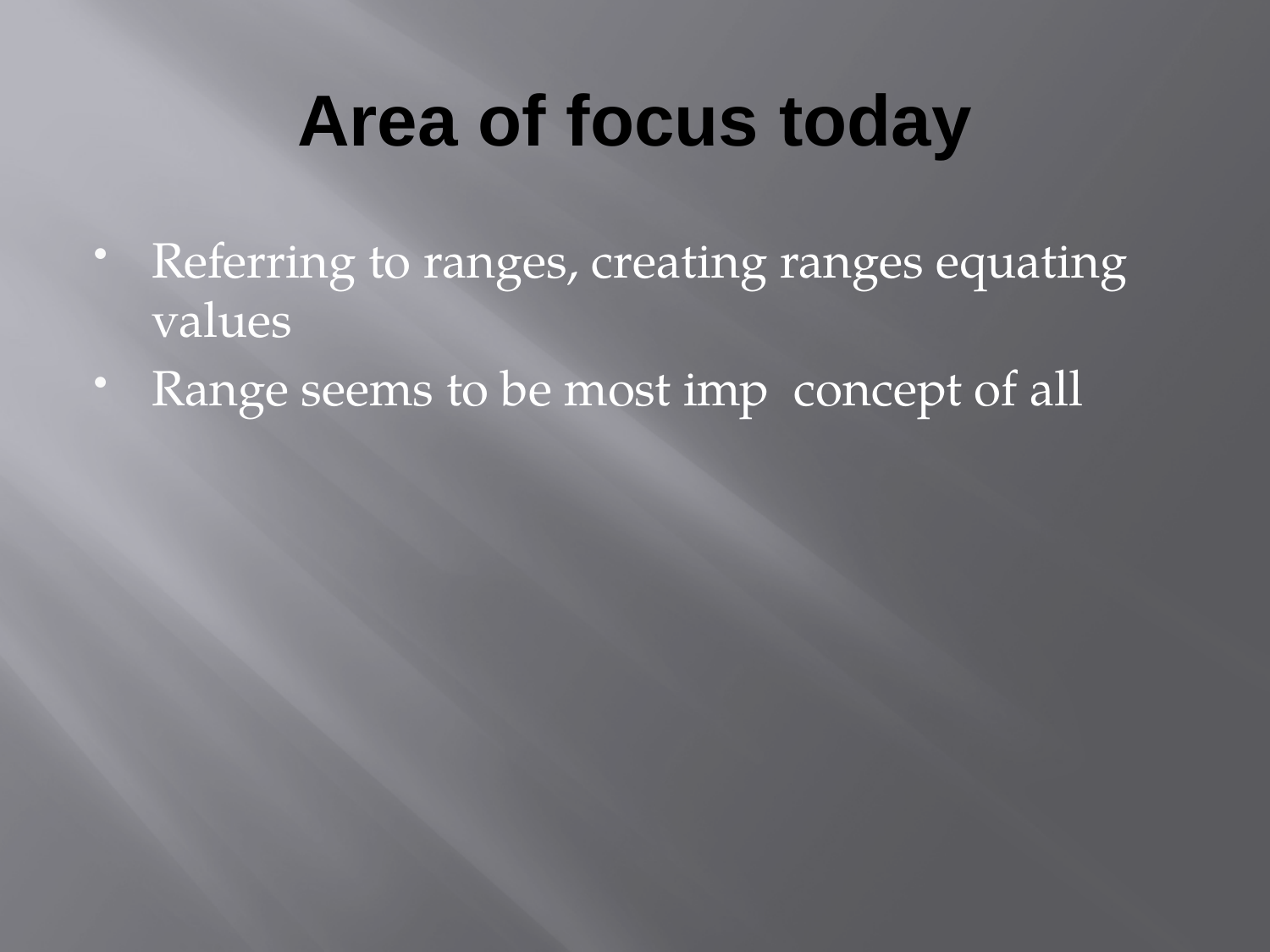

# Area of focus today
Referring to ranges, creating ranges equating values
Range seems to be most imp  concept of all